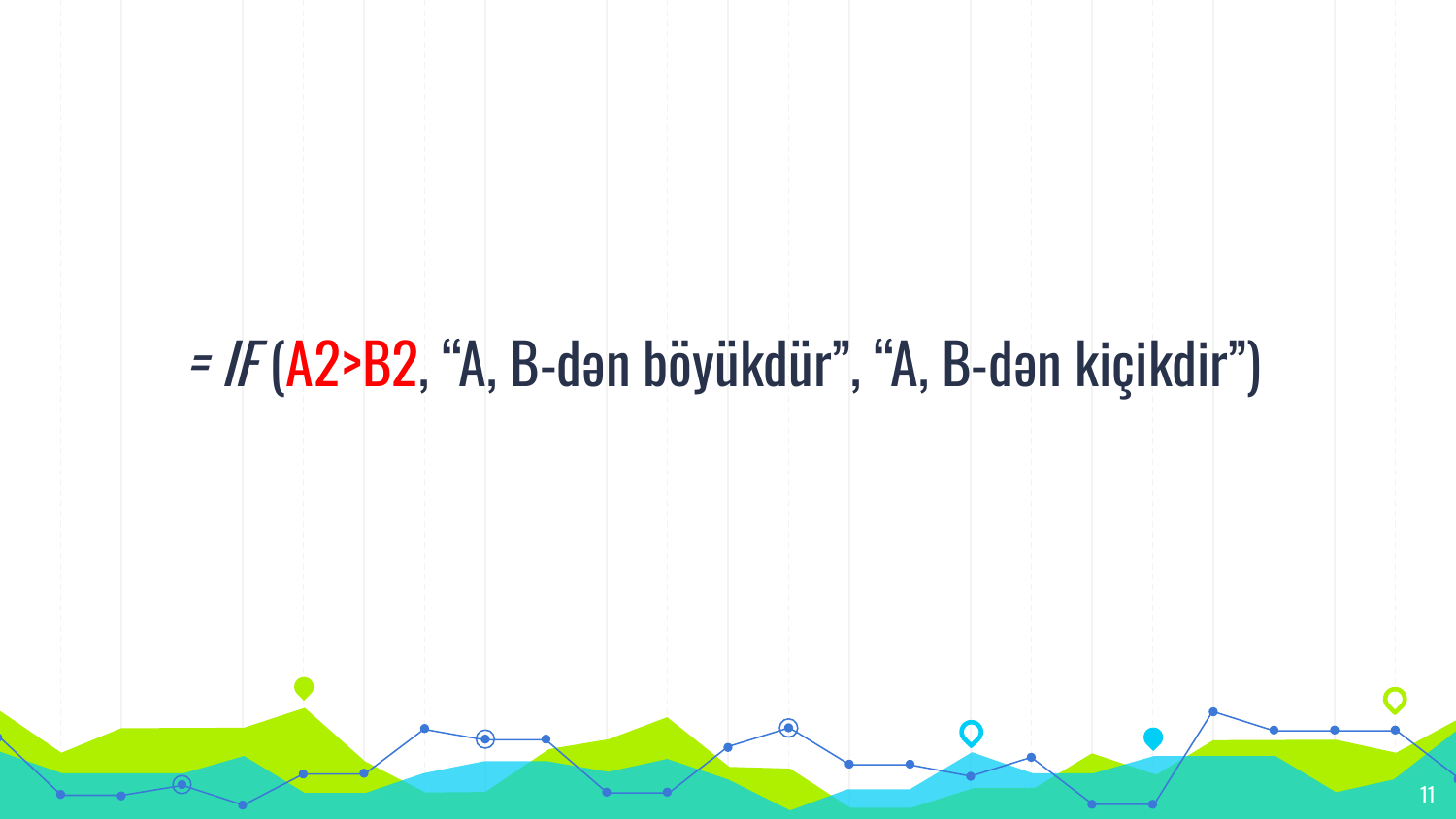

= IF (A2>B2, “A, B-dən böyükdür”, “A, B-dən kiçikdir”)
11